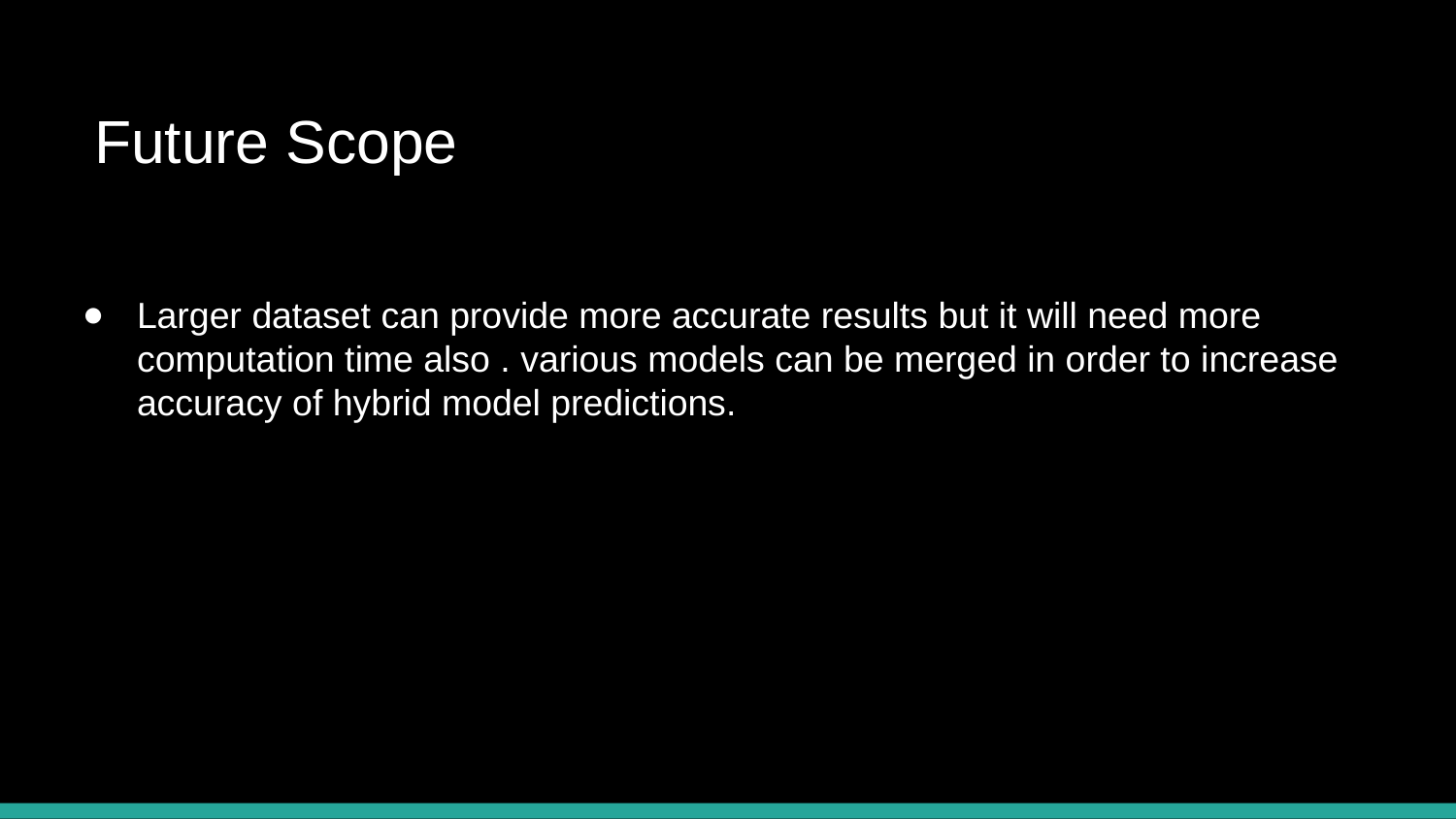

# Future Scope
Larger dataset can provide more accurate results but it will need more computation time also . various models can be merged in order to increase accuracy of hybrid model predictions.